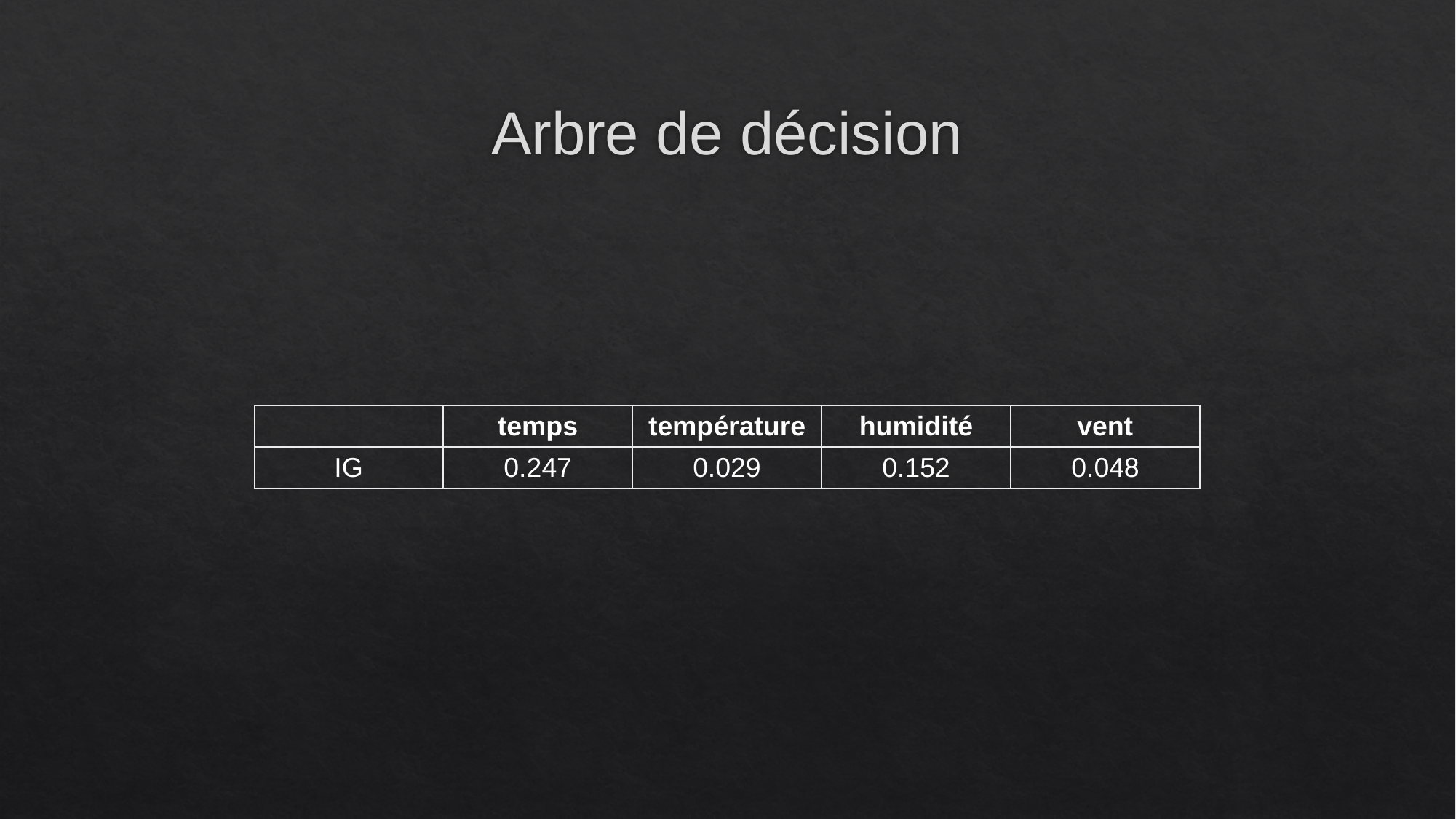

# Arbre de décision
|  | temps | température | humidité | vent |
| --- | --- | --- | --- | --- |
| IG | 0.247 | 0.029 | 0.152 | 0.048 |